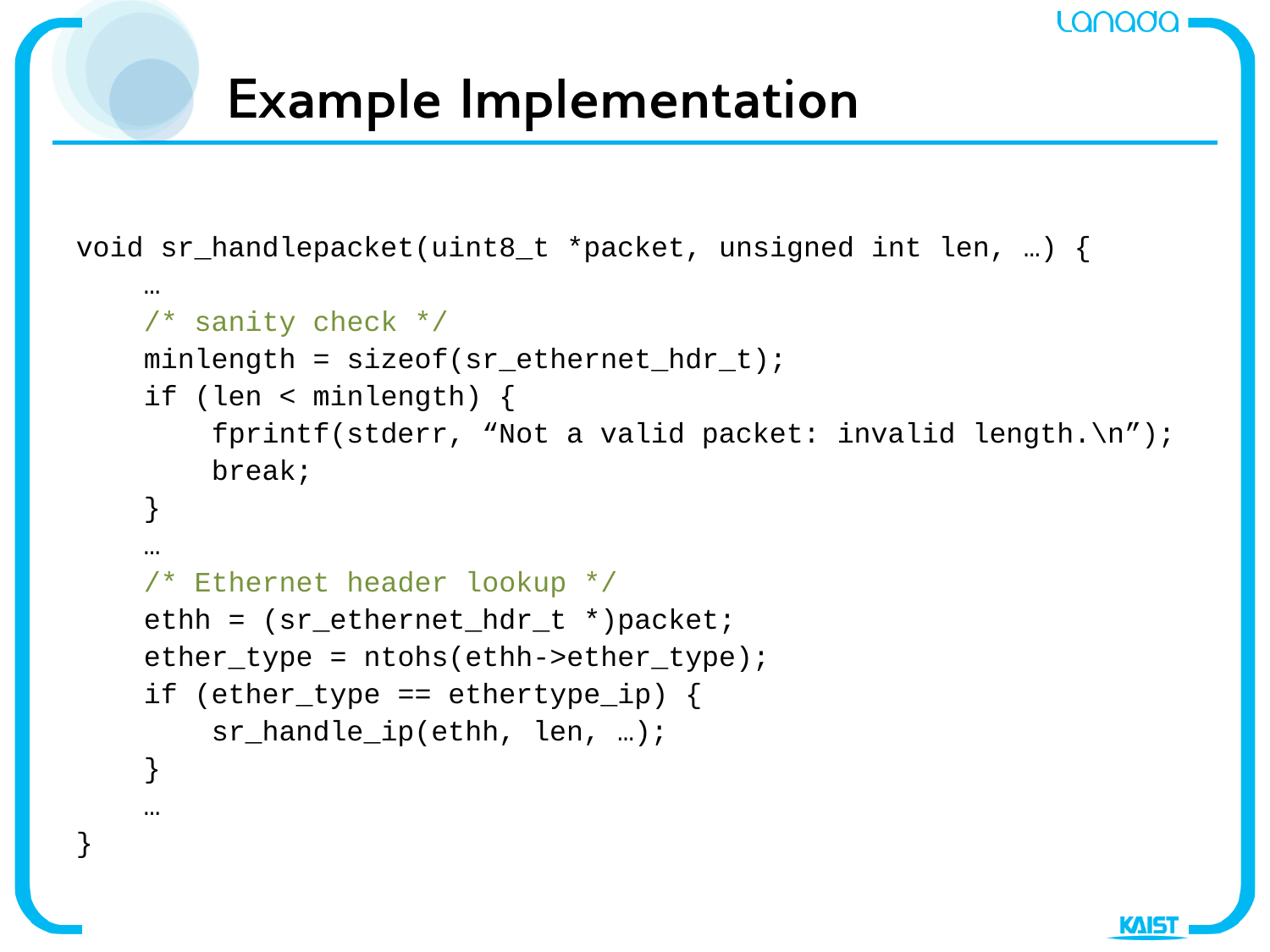

# Example Implementation

void sr_handlepacket(uint8_t *packet, unsigned int len, …) {
    …
    /* sanity check */
    minlength = sizeof(sr_ethernet_hdr_t);
    if (len < minlength) {
        fprintf(stderr, “Not a valid packet: invalid length.\n”);
        break;
    }
    …
    /* Ethernet header lookup */
    ethh = (sr_ethernet_hdr_t *)packet;
    ether_type = ntohs(ethh->ether_type);
    if (ether_type == ethertype_ip) {
        sr_handle_ip(ethh, len, …);
    }
    …
}